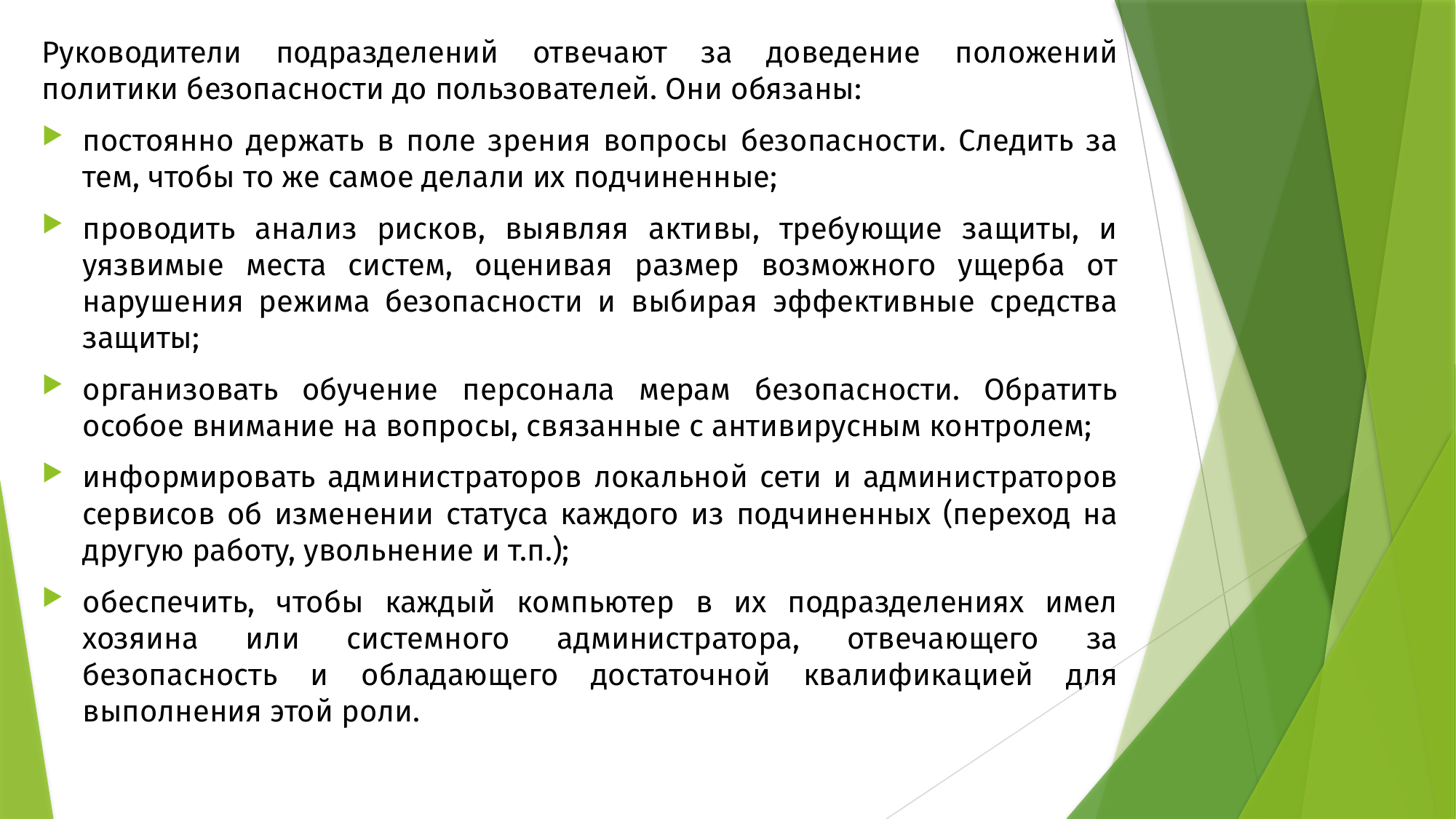

Руководители подразделений отвечают за доведение положений политики безопасности до пользователей. Они обязаны:
постоянно держать в поле зрения вопросы безопасности. Следить за тем, чтобы то же самое делали их подчиненные;
проводить анализ рисков, выявляя активы, требующие защиты, и уязвимые места систем, оценивая размер возможного ущерба от нарушения режима безопасности и выбирая эффективные средства защиты;
организовать обучение персонала мерам безопасности. Обратить особое вни­мание на вопросы, связанные с антивирусным контролем;
информировать администраторов локальной сети и администраторов сервисов об изменении статуса каждого из подчиненных (переход на другую работу, увольнение и т.п.);
обеспечить, чтобы каждый компьютер в их подразделениях имел хозяина или системного администратора, отвечающего за безопасность и обладающе­го достаточной квалификацией для выполнения этой роли.